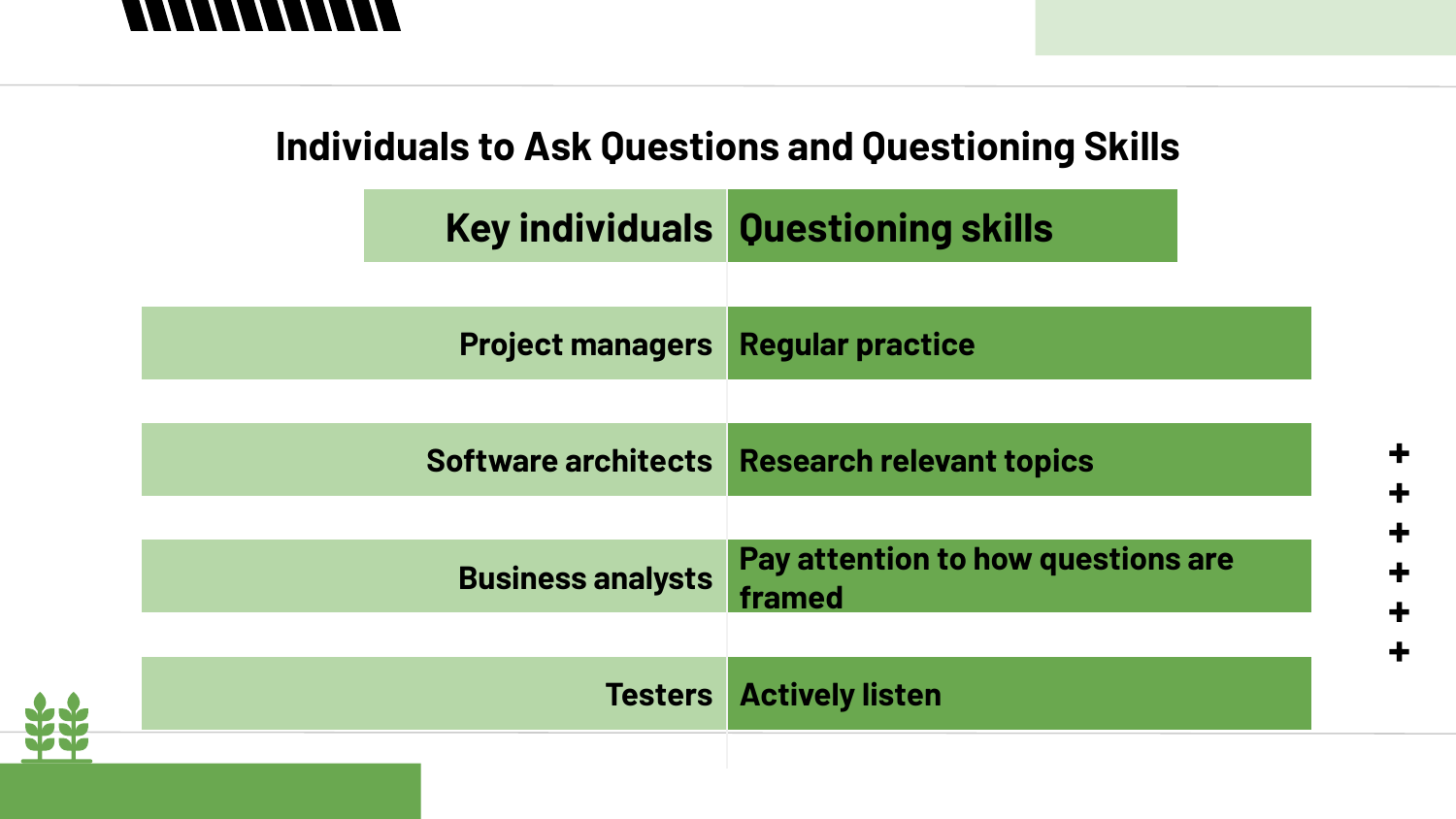

# Individuals to Ask Questions and Questioning Skills

Key individuals
Project managers
Software architects
Business analysts
Testers
Questioning skills
Regular practice
Research relevant topics
Pay attention to how questions are framed
Actively listen